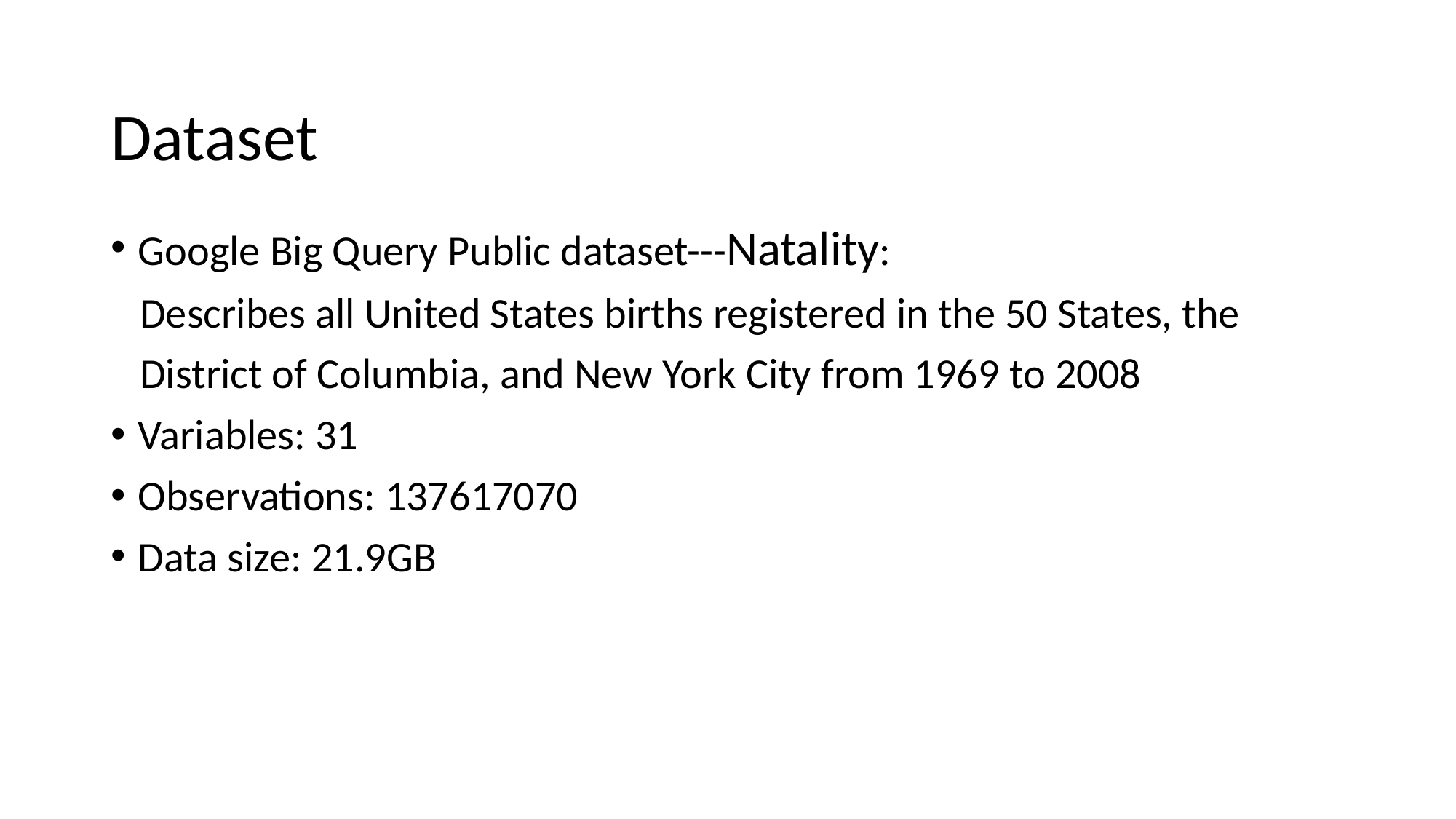

# Dataset
Google Big Query Public dataset---Natality:
   Describes all United States births registered in the 50 States, the
   District of Columbia, and New York City from 1969 to 2008
Variables: 31
Observations: 137617070
Data size: 21.9GB